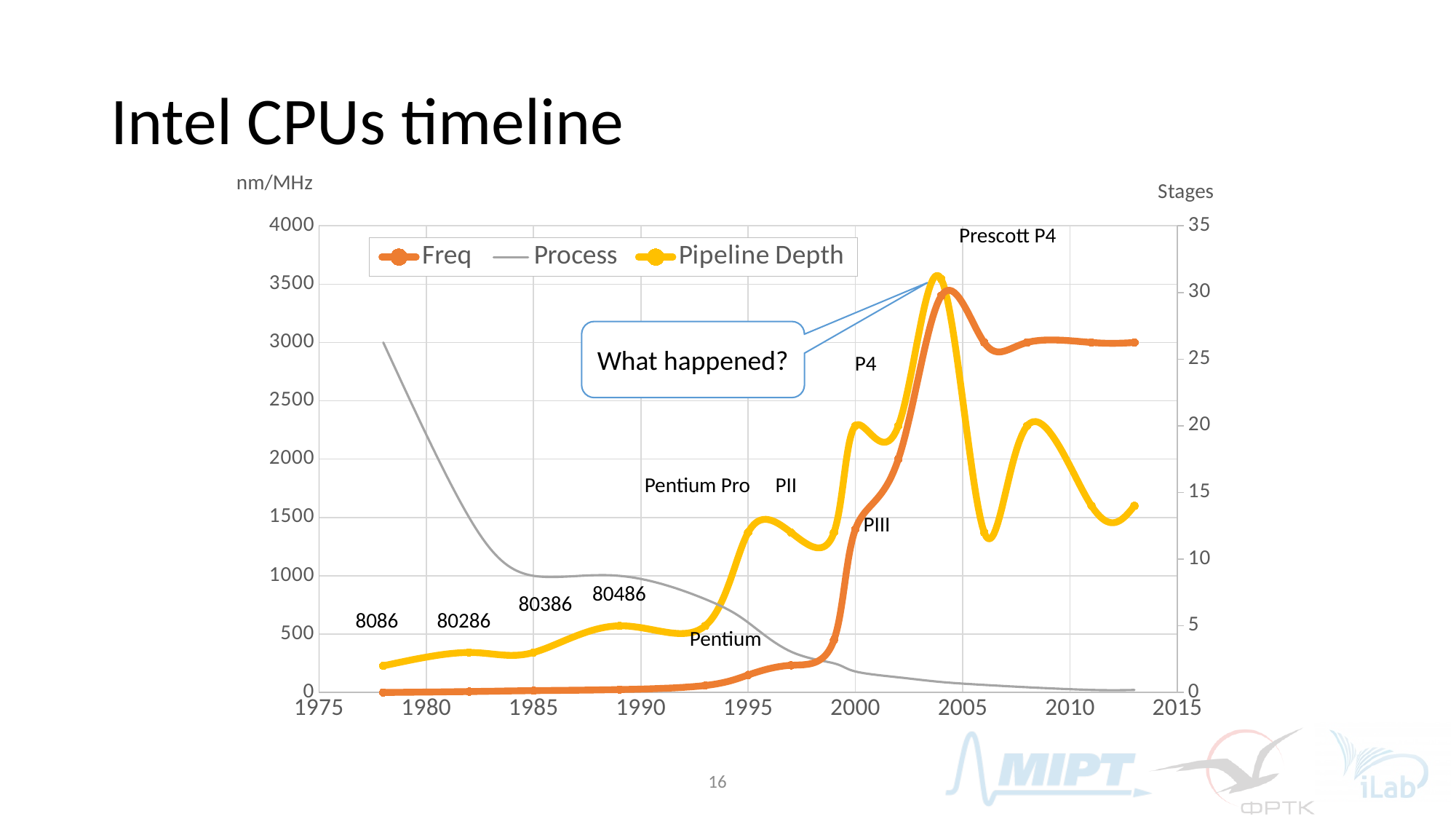

# Intel CPUs timeline

### Chart

| Category | Freq | Process | Pipeline Depth |
|---|---|---|---|
Prescott P4
What happened?
P4
PII
Pentium Pro
PIII
80486
80386
80286
8086
Pentium